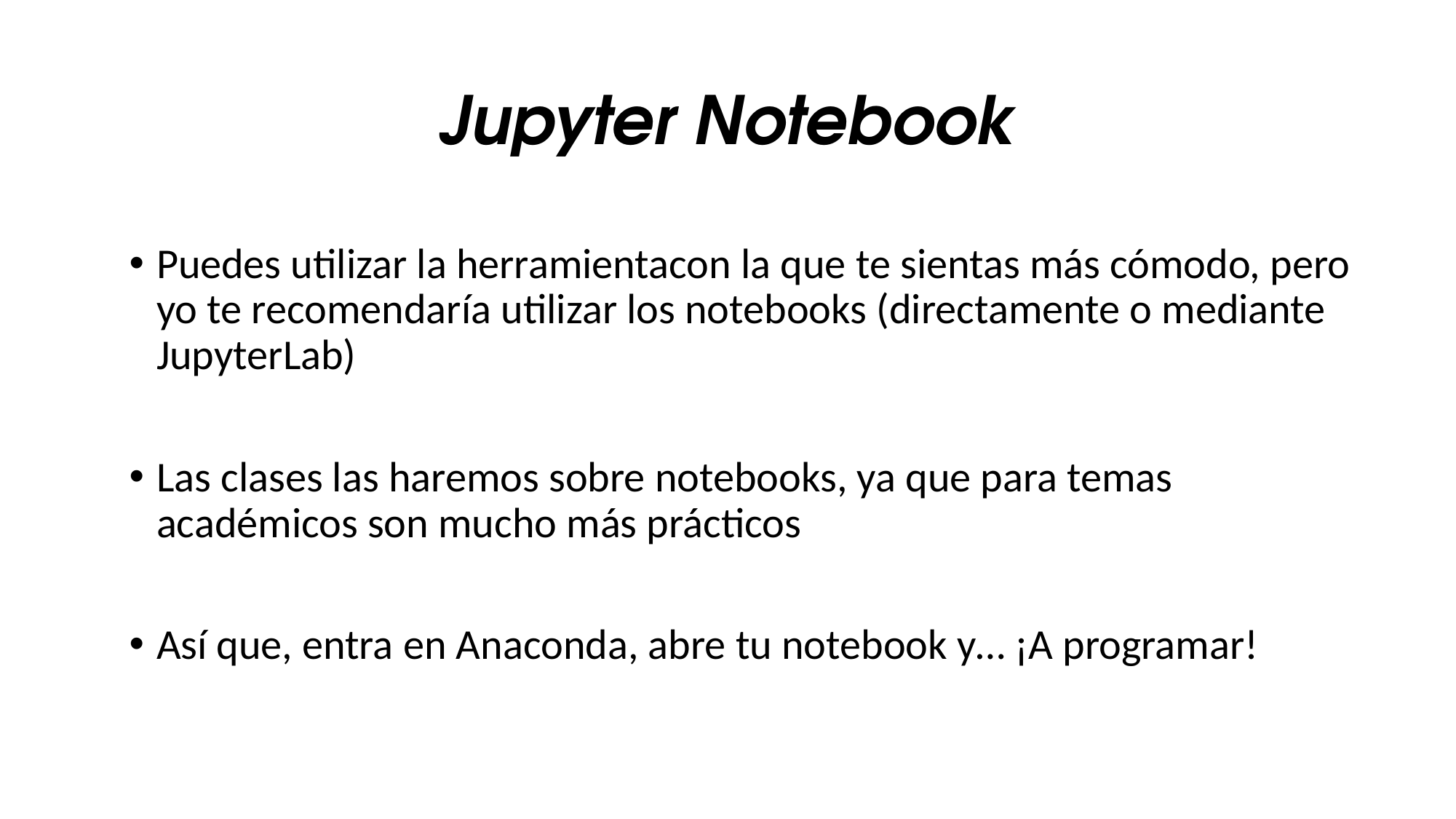

# Jupyter Notebook

Puedes utilizar la herramientacon la que te sientas más cómodo, pero yo te recomendaría utilizar los notebooks (directamente o mediante JupyterLab)

Las clases las haremos sobre notebooks, ya que para temas académicos son mucho más prácticos

Así que, entra en Anaconda, abre tu notebook y… ¡A programar!